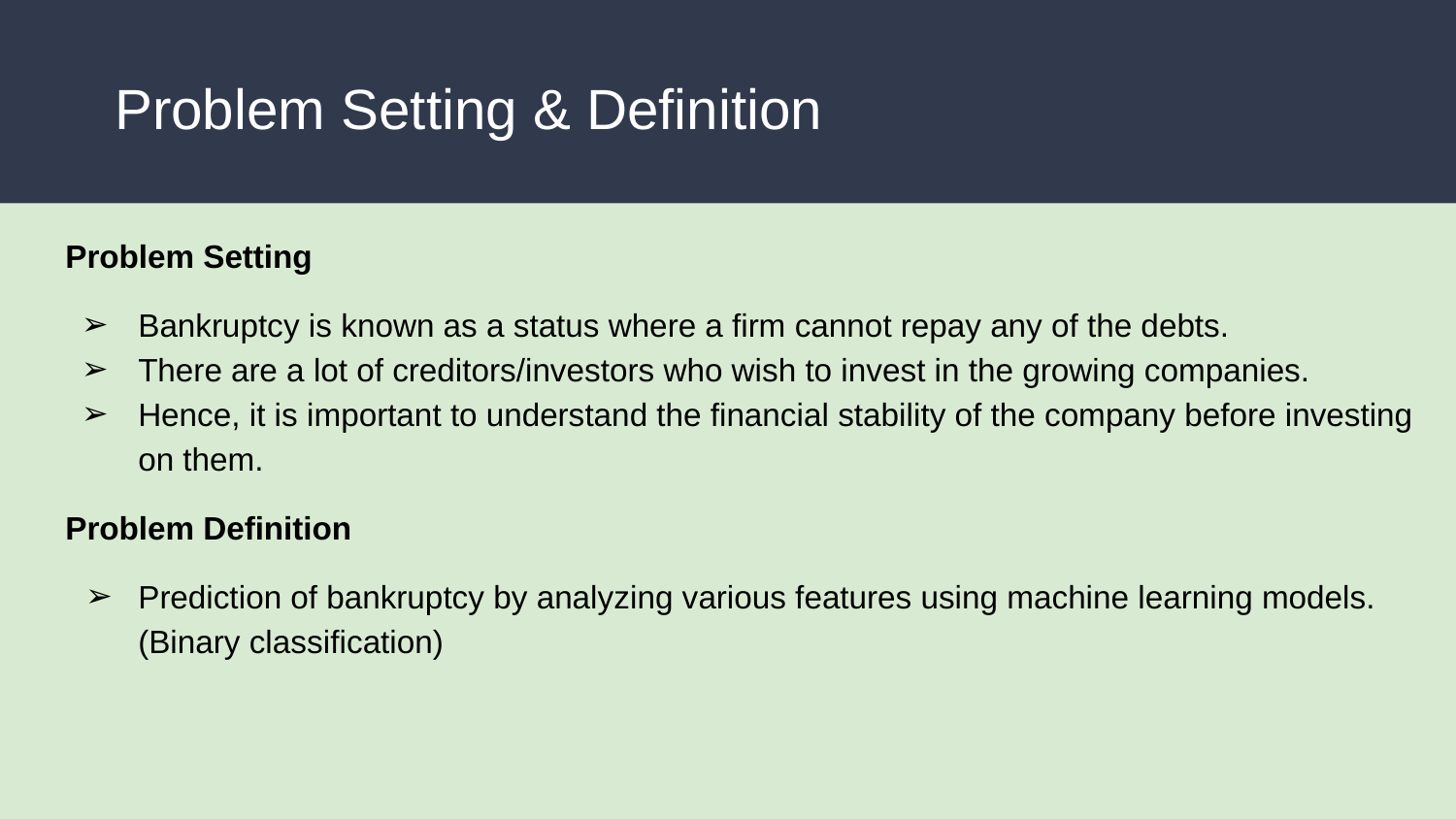

# Problem Setting & Definition
Problem Setting
Bankruptcy is known as a status where a firm cannot repay any of the debts.
There are a lot of creditors/investors who wish to invest in the growing companies.
Hence, it is important to understand the financial stability of the company before investing on them.
Problem Definition
Prediction of bankruptcy by analyzing various features using machine learning models. (Binary classification)